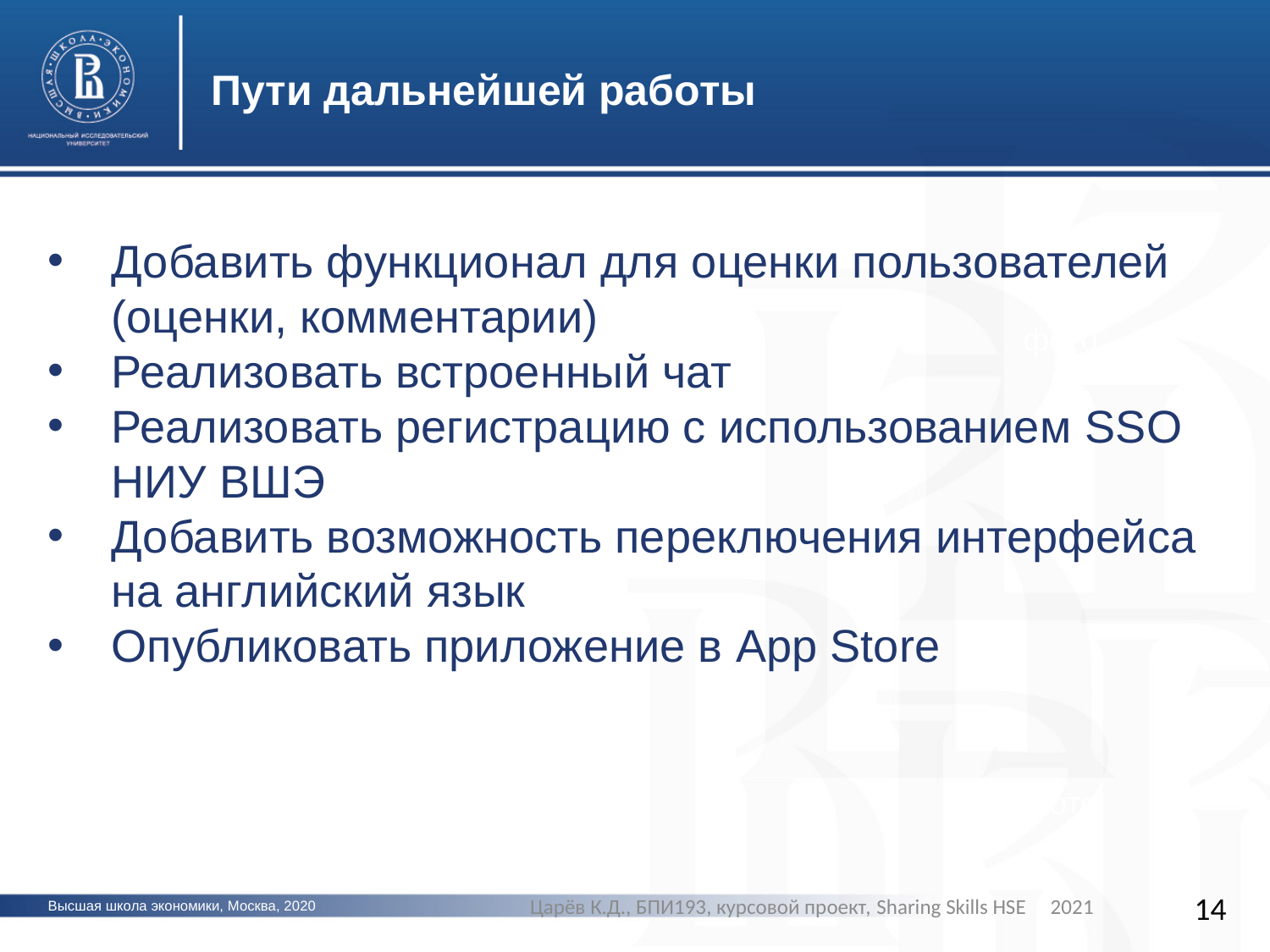

Пути дальнейшей работы
Добавить функционал для оценки пользователей (оценки, комментарии)
Реализовать встроенный чат
Реализовать регистрацию с использованием SSO НИУ ВШЭ
Добавить возможность переключения интерфейса на английский язык
Опубликовать приложение в App Store
фото
фото
Царёв К.Д., БПИ193, курсовой проект, Sharing Skills HSE     2021
14
Высшая школа экономики, Москва, 2020